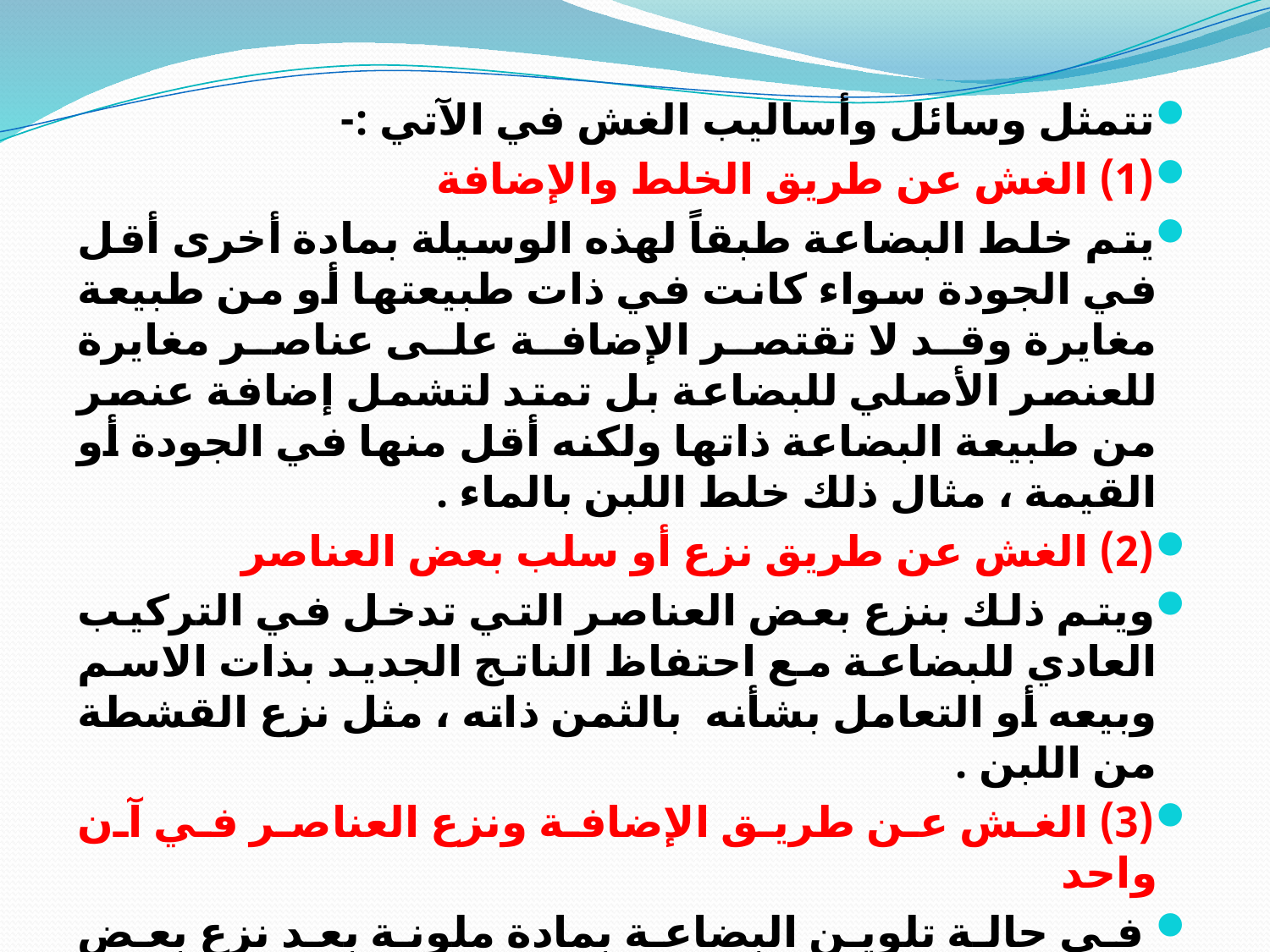

تتمثل وسائل وأساليب الغش في الآتي :-
(1) الغش عن طريق الخلط والإضافة
يتم خلط البضاعة طبقاً لهذه الوسيلة بمادة أخرى أقل في الجودة سواء كانت في ذات طبيعتها أو من طبيعة مغايرة وقد لا تقتصر الإضافة على عناصر مغايرة للعنصر الأصلي للبضاعة بل تمتد لتشمل إضافة عنصر من طبيعة البضاعة ذاتها ولكنه أقل منها في الجودة أو القيمة ، مثال ذلك خلط اللبن بالماء .
(2) الغش عن طريق نزع أو سلب بعض العناصر
ويتم ذلك بنزع بعض العناصر التي تدخل في التركيب العادي للبضاعة مع احتفاظ الناتج الجديد بذات الاسم وبيعه أو التعامل بشأنه  بالثمن ذاته ، مثل نزع القشطة من اللبن .
(3) الغش عن طريق الإضافة ونزع العناصر في آن واحد
 في حالة تلوين البضاعة بمادة ملونة بعد نزع بعض عناصرها الأصلية حتى تظهر بالمظهر الأصلي للبضاعة .